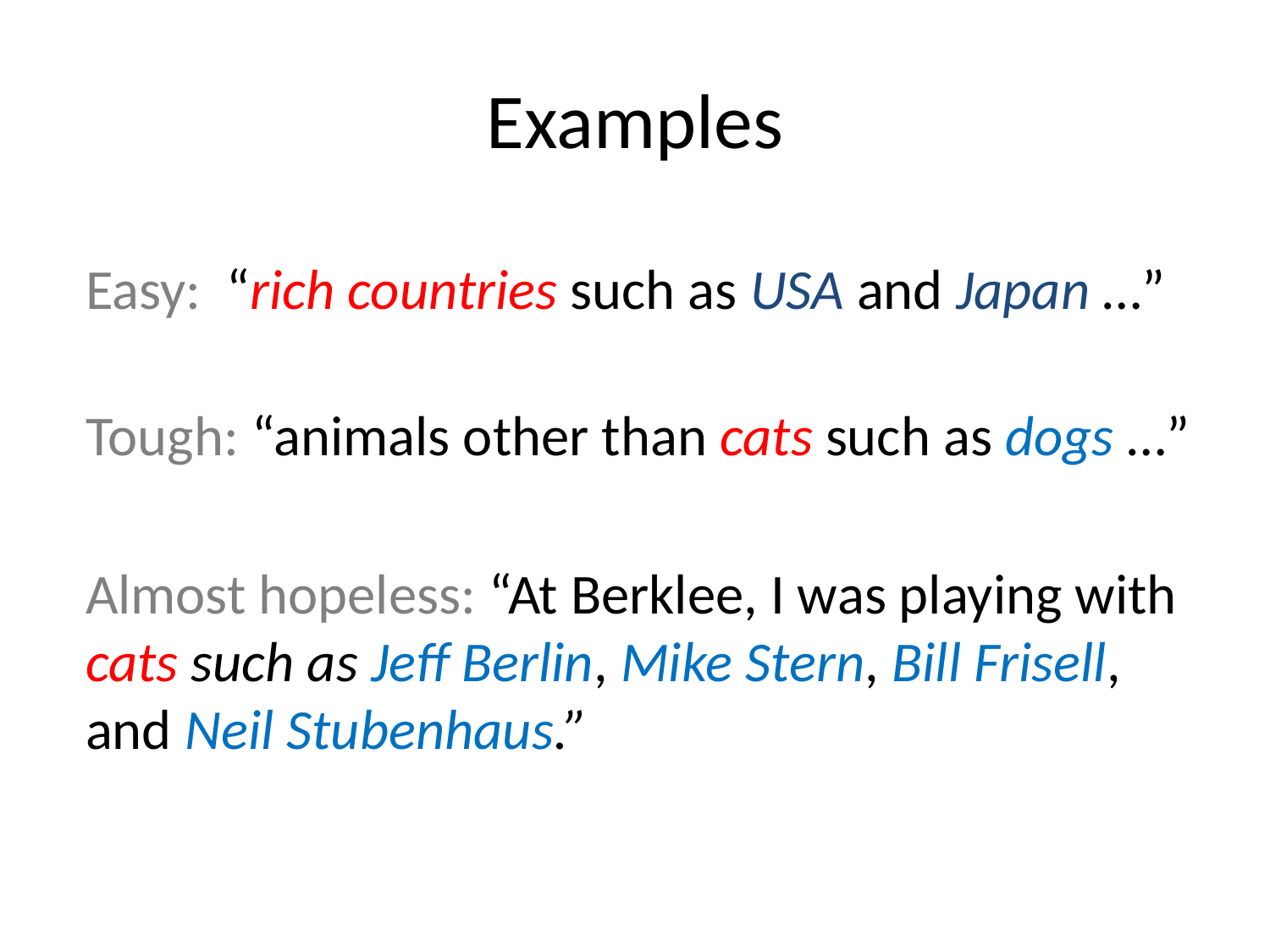

# Examples
Easy:  “rich countries such as USA and Japan …”
Tough: “animals other than cats such as dogs …”

Almost hopeless: “At Berklee, I was playing with cats such as Jeff Berlin, Mike Stern, Bill Frisell, and Neil Stubenhaus.”